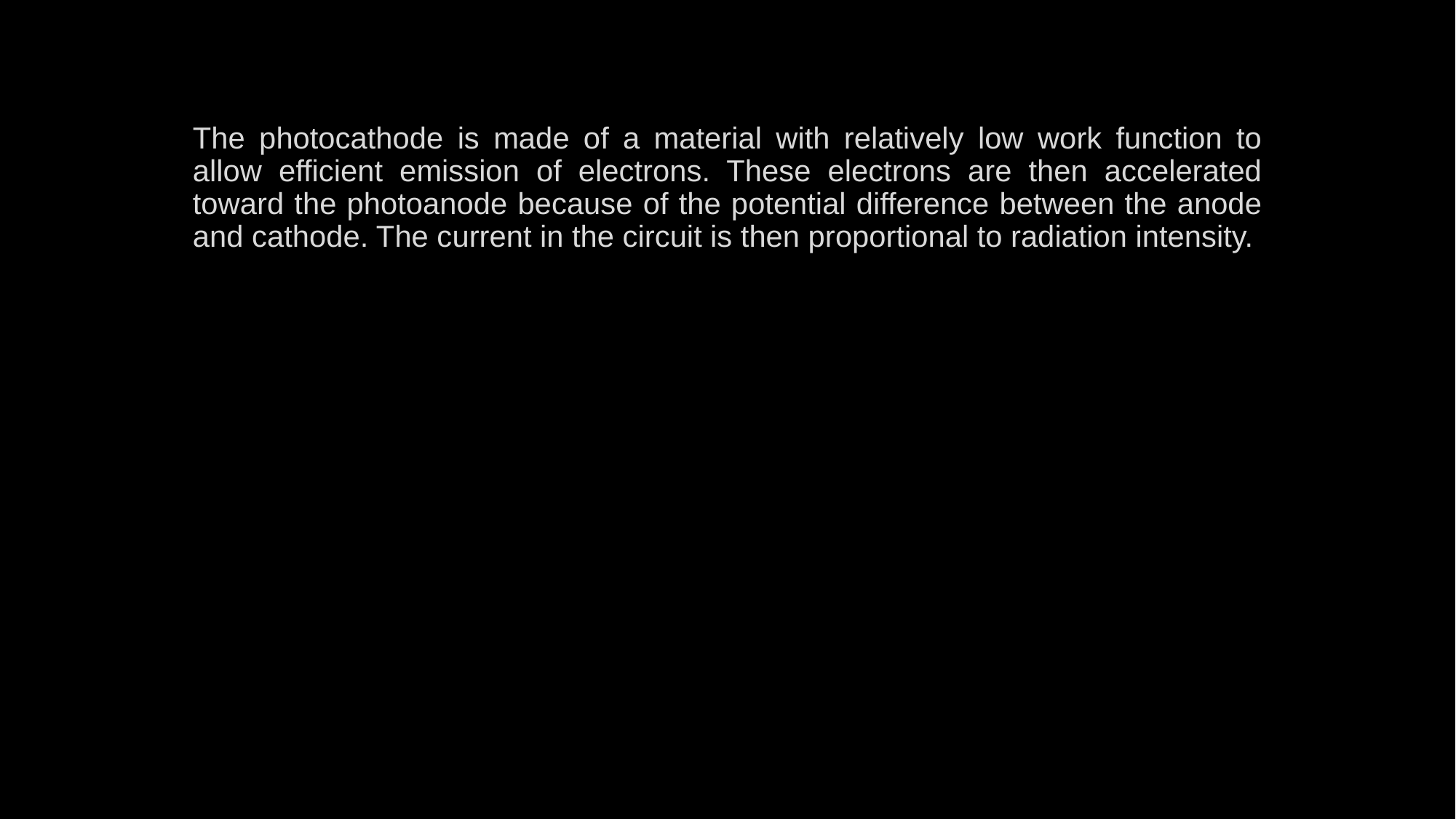

The photocathode is made of a material with relatively low work function to allow efficient emission of electrons. These electrons are then accelerated toward the photoanode because of the potential difference between the anode and cathode. The current in the circuit is then proportional to radiation intensity.